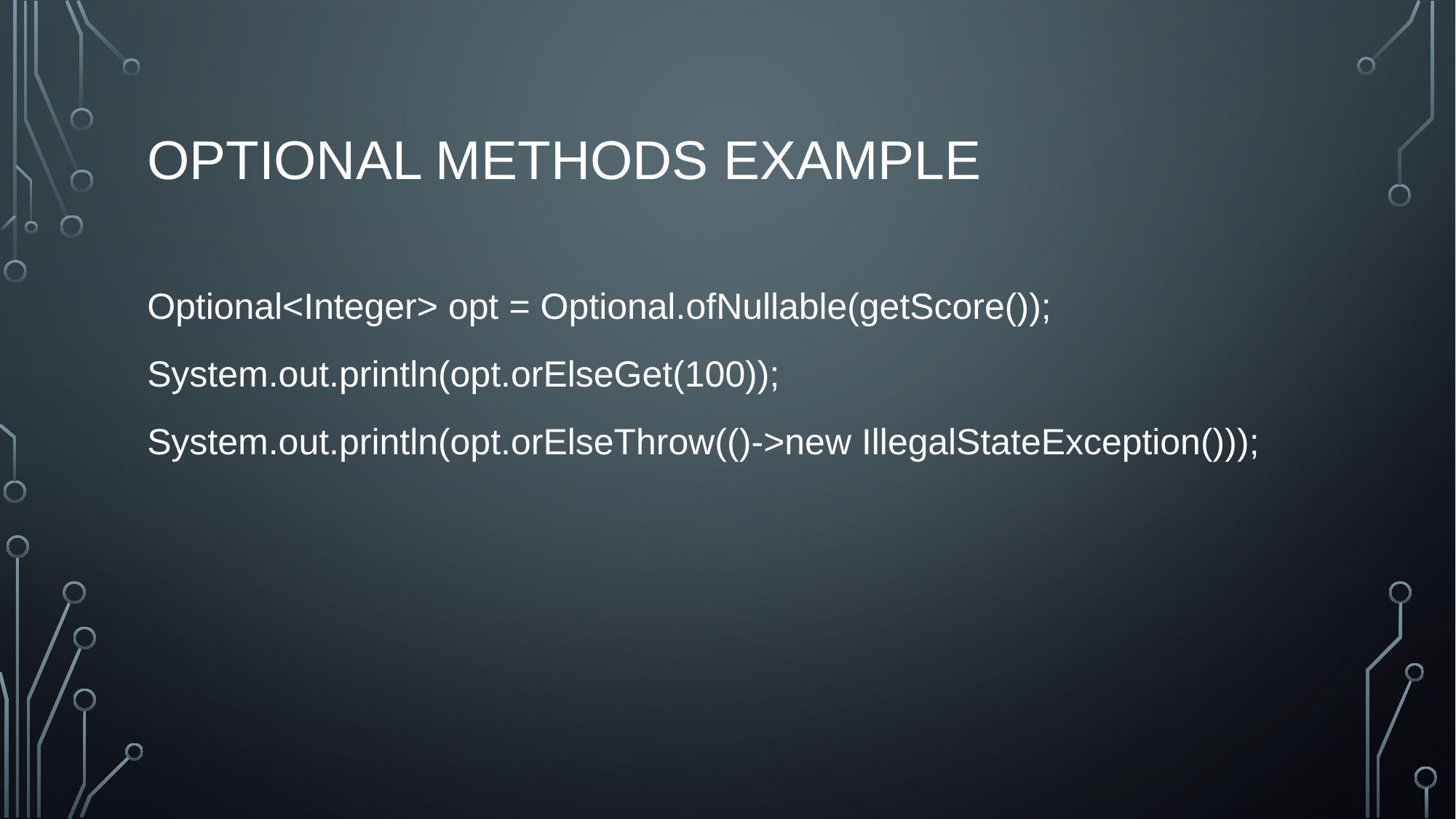

# Optional methods example
Optional<Integer> opt = Optional.ofNullable(getScore());
System.out.println(opt.orElseGet(100));
System.out.println(opt.orElseThrow(()->new IllegalStateException()));